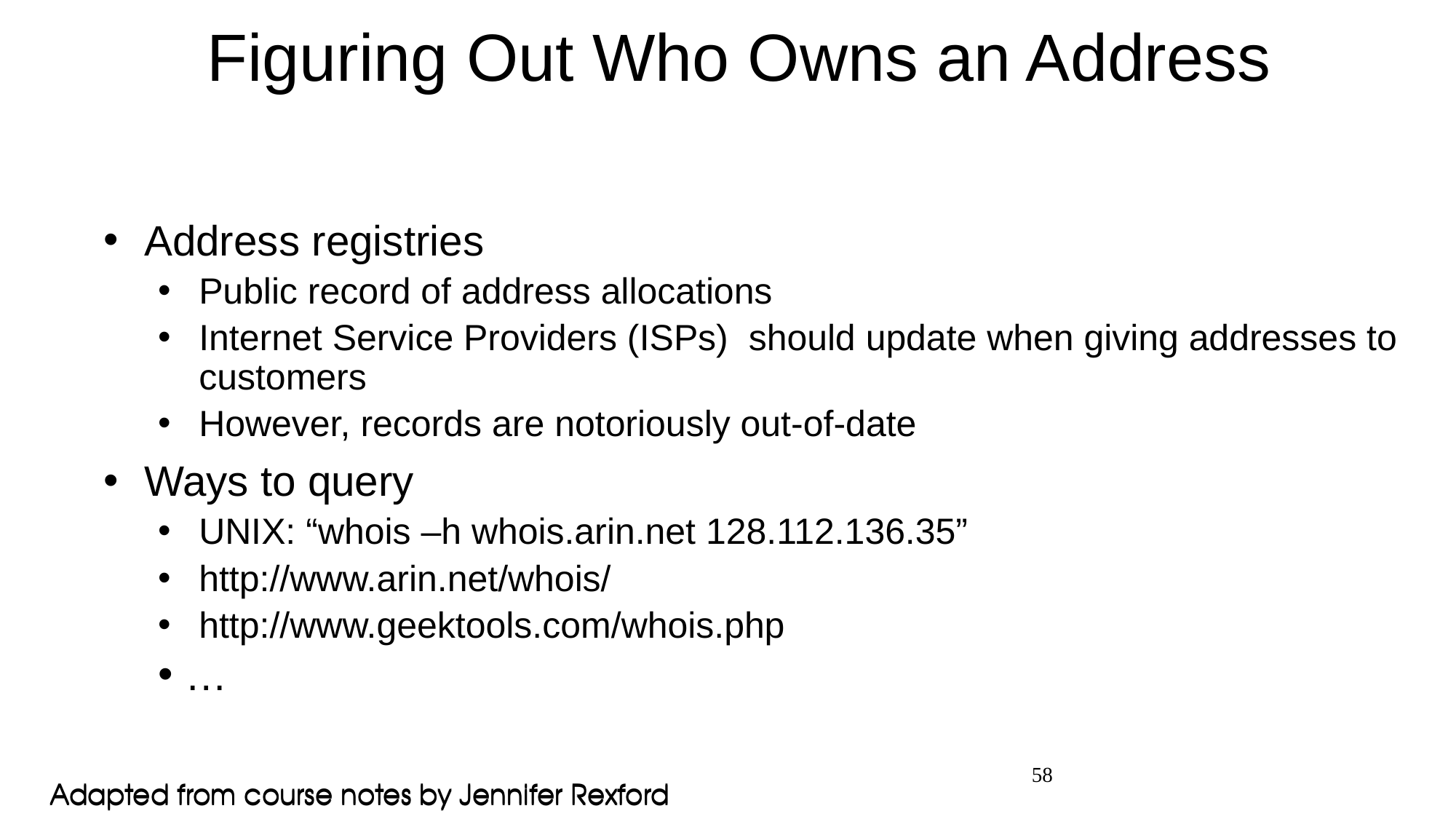

# Figuring Out Who Owns an Address
Address registries
Public record of address allocations
Internet Service Providers (ISPs)  should update when giving addresses to customers
However, records are notoriously out-of-date
Ways to query
UNIX: “whois –h whois.arin.net 128.112.136.35”
http://www.arin.net/whois/
http://www.geektools.com/whois.php
…

58
Adapted from course notes by Jennifer Rexford
Adapted from course notes by Jennifer Rexford